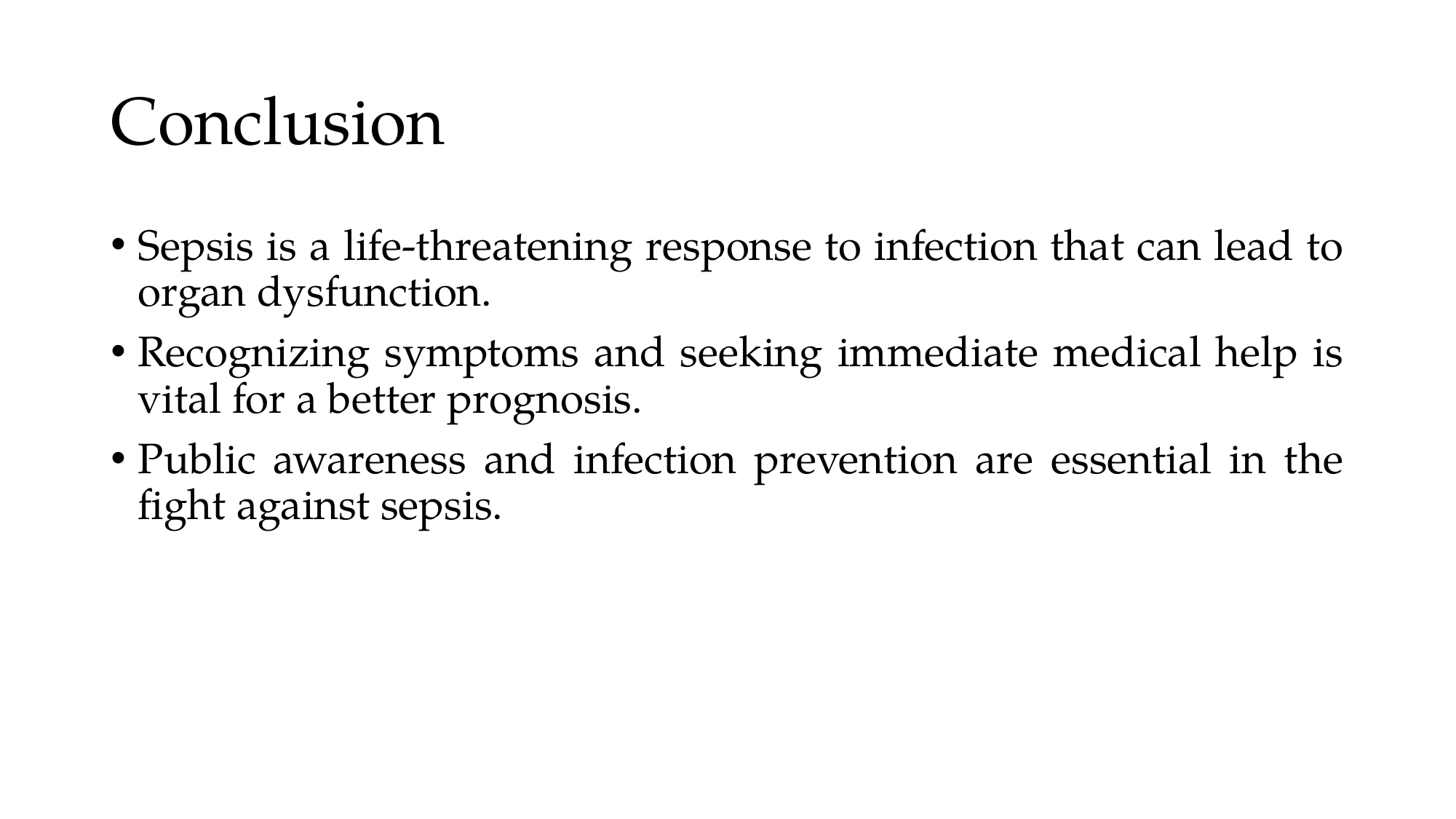

# Conclusion
Sepsis is a life-threatening response to infection that can lead to organ dysfunction.
Recognizing symptoms and seeking immediate medical help is vital for a better prognosis.
Public awareness and infection prevention are essential in the fight against sepsis.